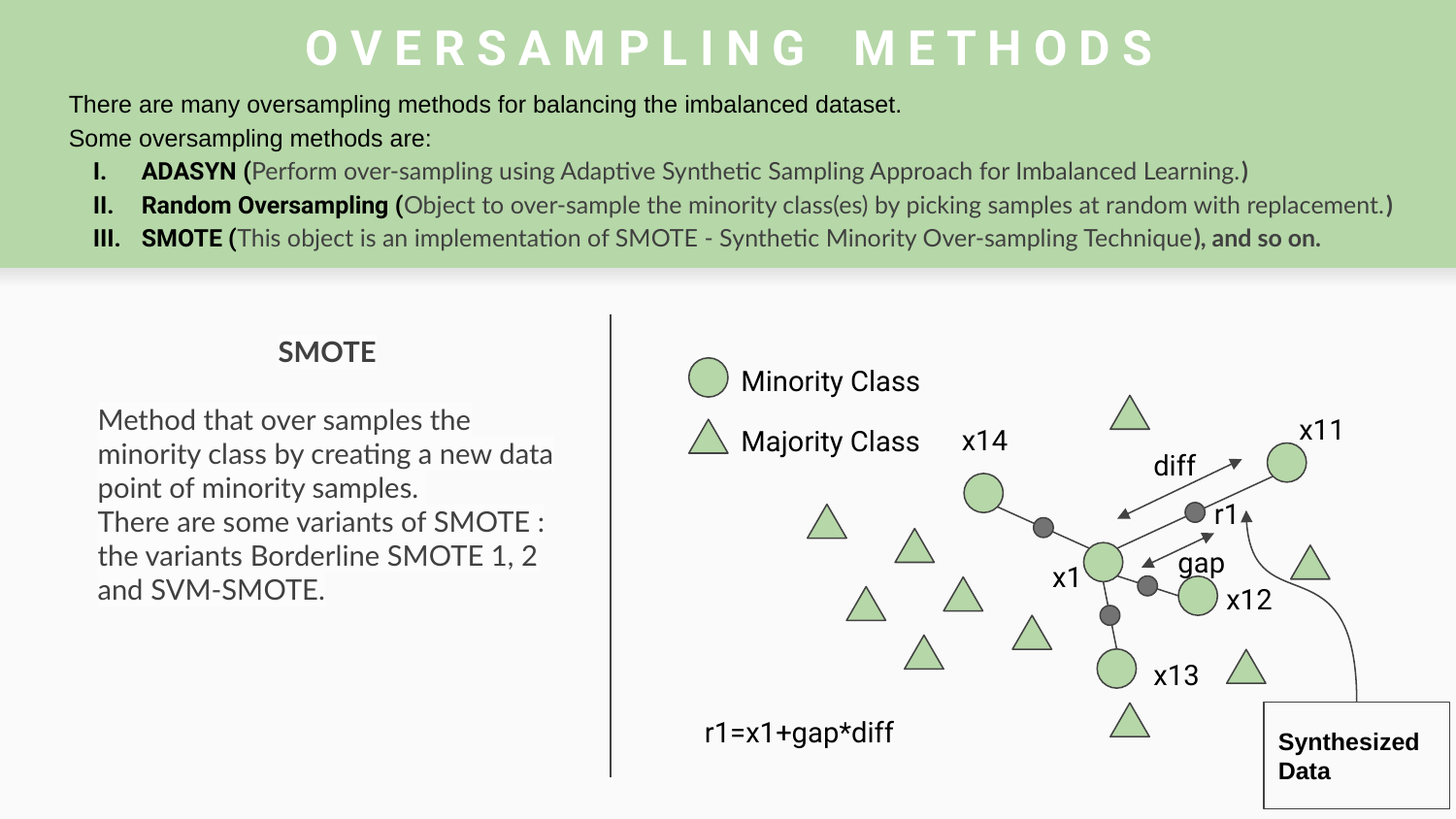

# O V E R S A M P L I N G    M E T H O D S
There are many oversampling methods for balancing the imbalanced dataset.
Some oversampling methods are:
ADASYN (Perform over-sampling using Adaptive Synthetic Sampling Approach for Imbalanced Learning.)
Random Oversampling (Object to over-sample the minority class(es) by picking samples at random with replacement.)
SMOTE (This object is an implementation of SMOTE - Synthetic Minority Over-sampling Technique), and so on.
SMOTE

Method that over samples the minority class by creating a new data point of minority samples.
There are some variants of SMOTE : the variants Borderline SMOTE 1, 2 and SVM-SMOTE.
Minority Class

x11
x14
Majority Class

diff

r1

gap

x1

x12

x13

r1=x1+gap*diff
Synthesized Data